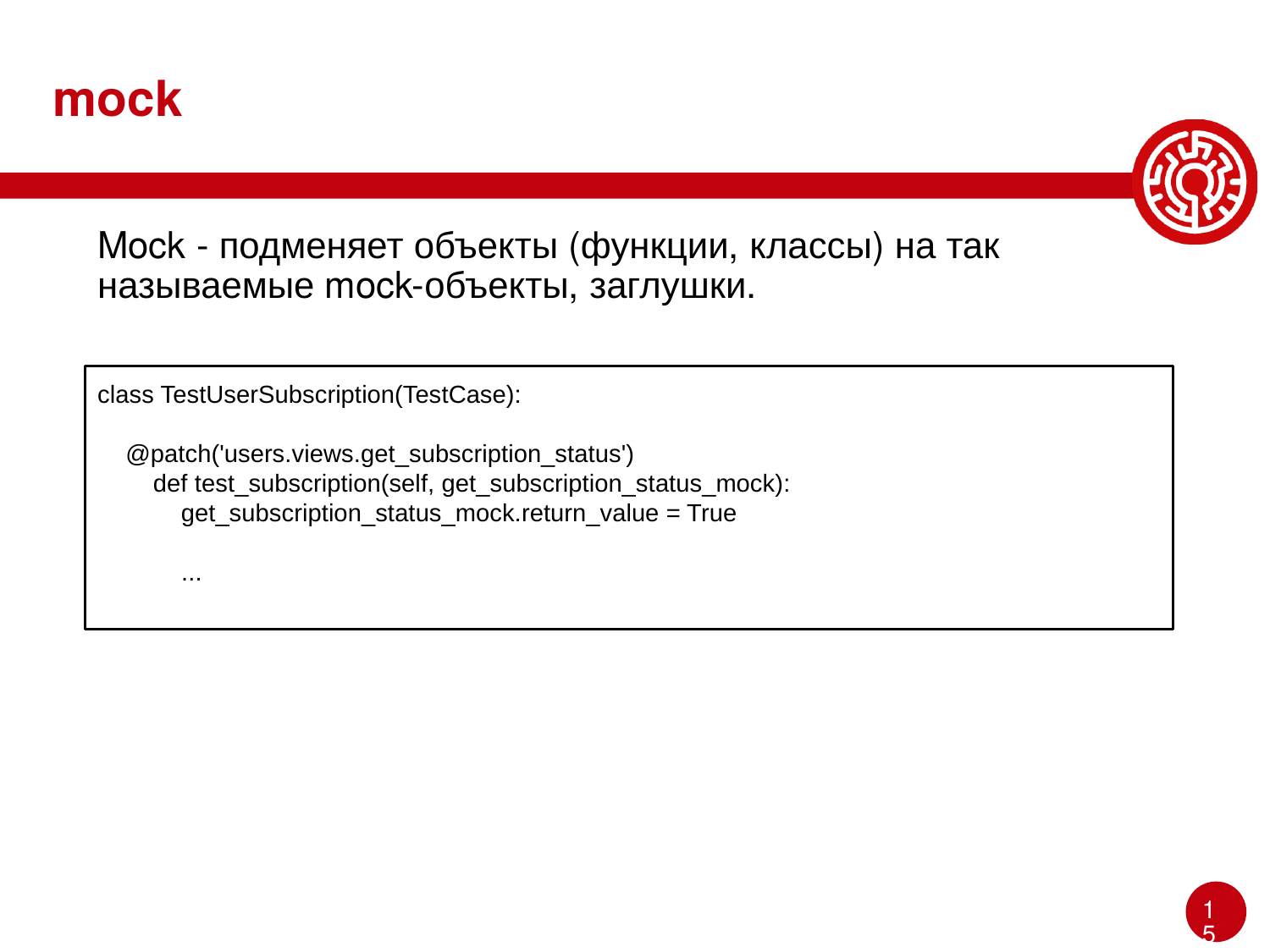

# mock
Mock - подменяет объекты (функции, классы) на так называемые mock-объекты, заглушки.
class TestUserSubscription(TestCase):

    @patch('users.views.get_subscription_status')
        def test_subscription(self, get_subscription_status_mock):
            get_subscription_status_mock.return_value = True

            ...

15